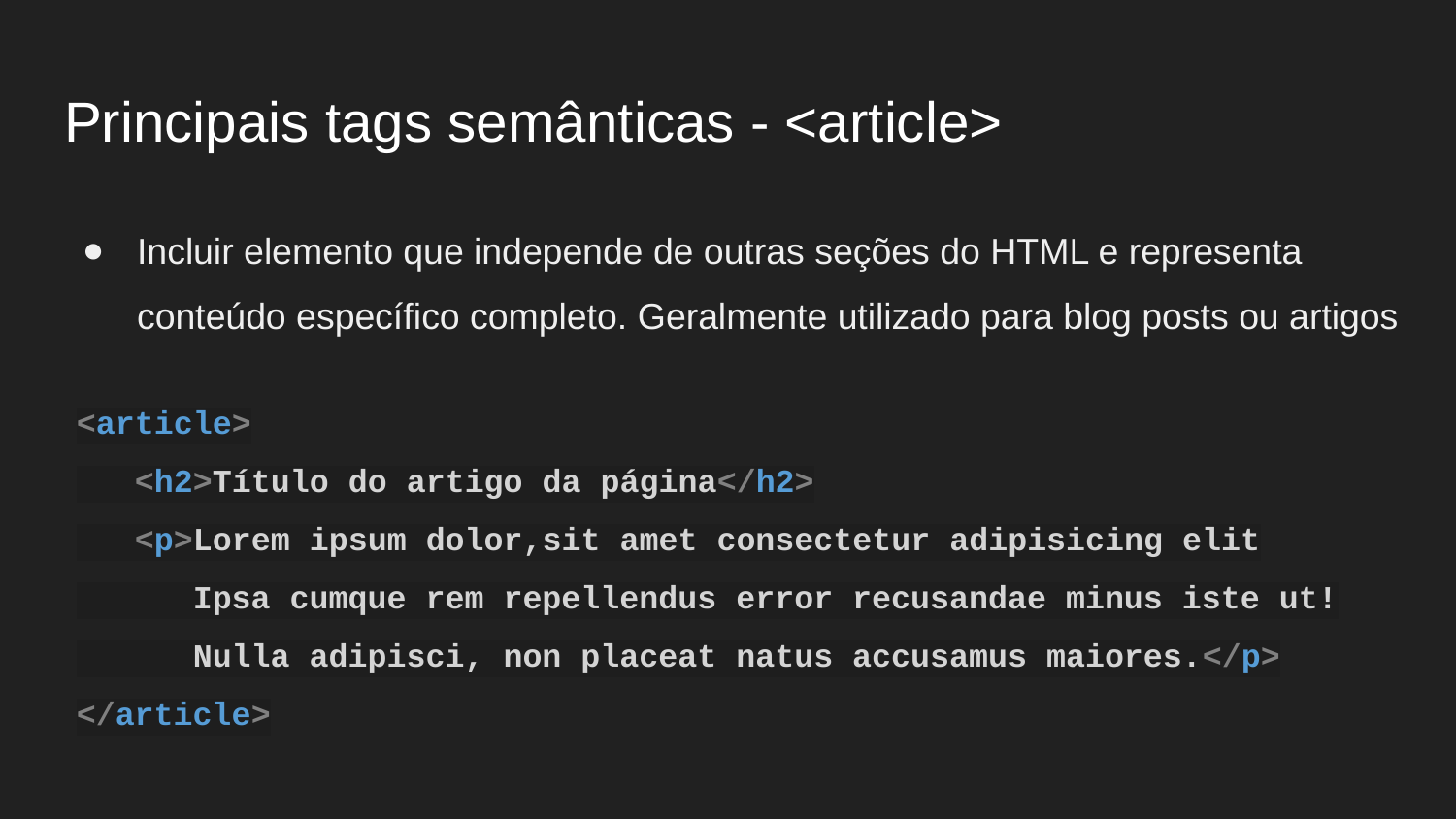

Principais tags semânticas - <article>

Incluir elemento que independe de outras seções do HTML e representa conteúdo específico completo. Geralmente utilizado para blog posts ou artigos

<article>
   <h2>Título do artigo da página</h2>
   <p>Lorem ipsum dolor,sit amet consectetur adipisicing elit
      Ipsa cumque rem repellendus error recusandae minus iste ut!
      Nulla adipisci, non placeat natus accusamus maiores.</p>
</article>